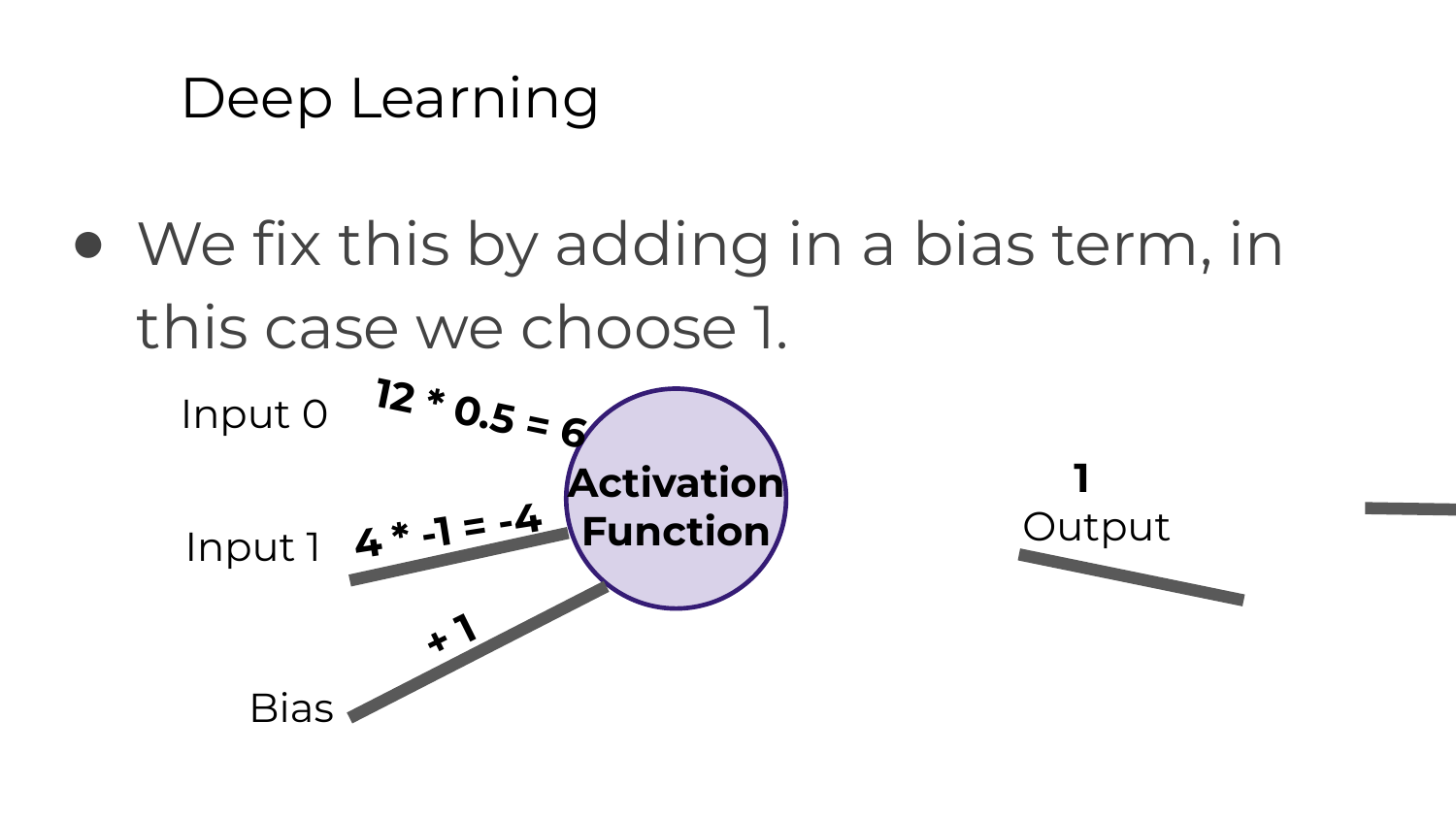

Deep Learning
We fix this by adding in a bias term, in this case we choose 1.
Input 0
12 * 0.5 = 6

1
Activation
Function
4 * -1 = -4
Output
Input 1

 + 1

Bias